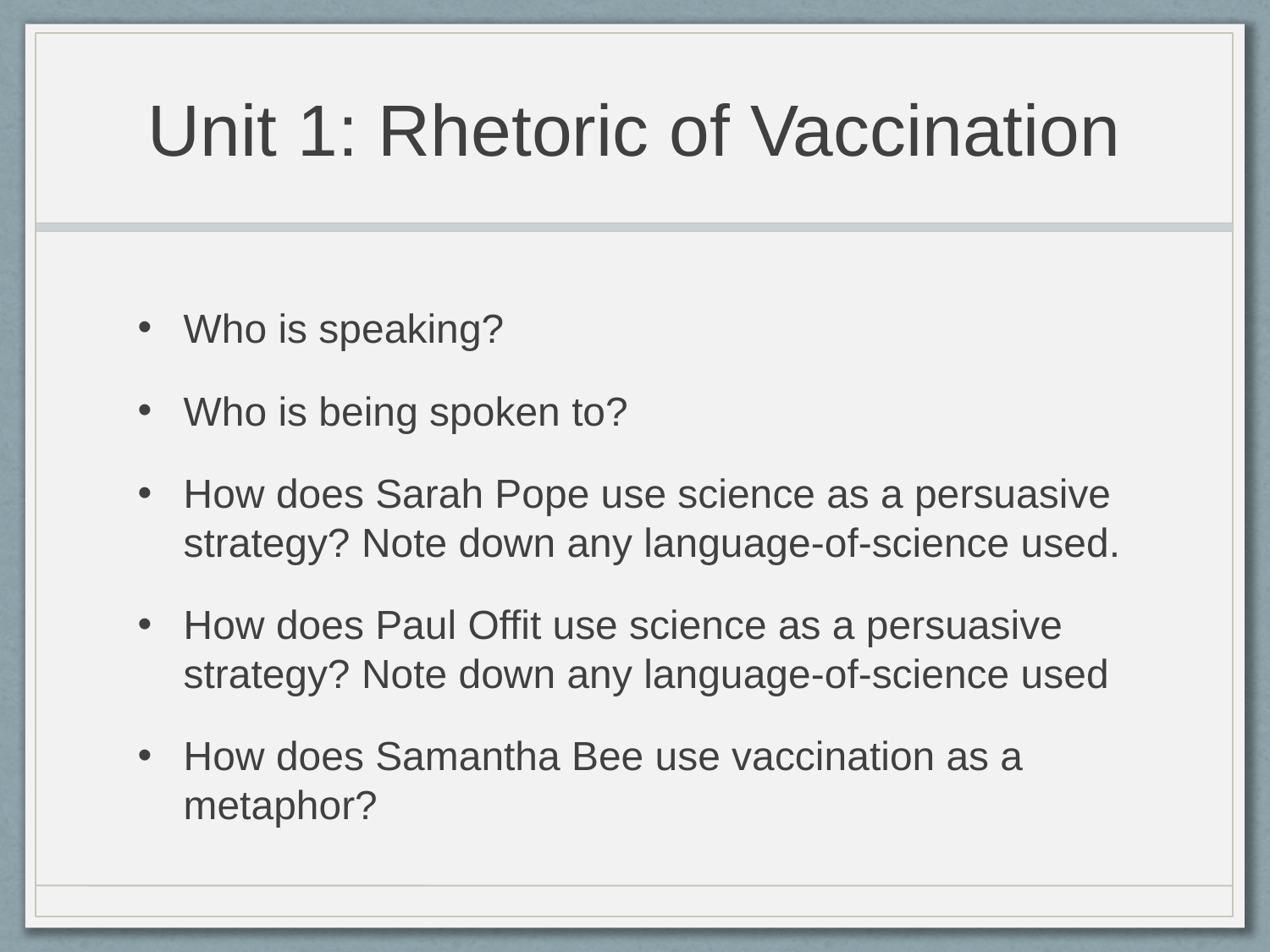

# Unit 1: Rhetoric of Vaccination
Who is speaking?
Who is being spoken to?
How does Sarah Pope use science as a persuasive strategy? Note down any language-of-science used.
How does Paul Offit use science as a persuasive strategy? Note down any language-of-science used
How does Samantha Bee use vaccination as a metaphor?